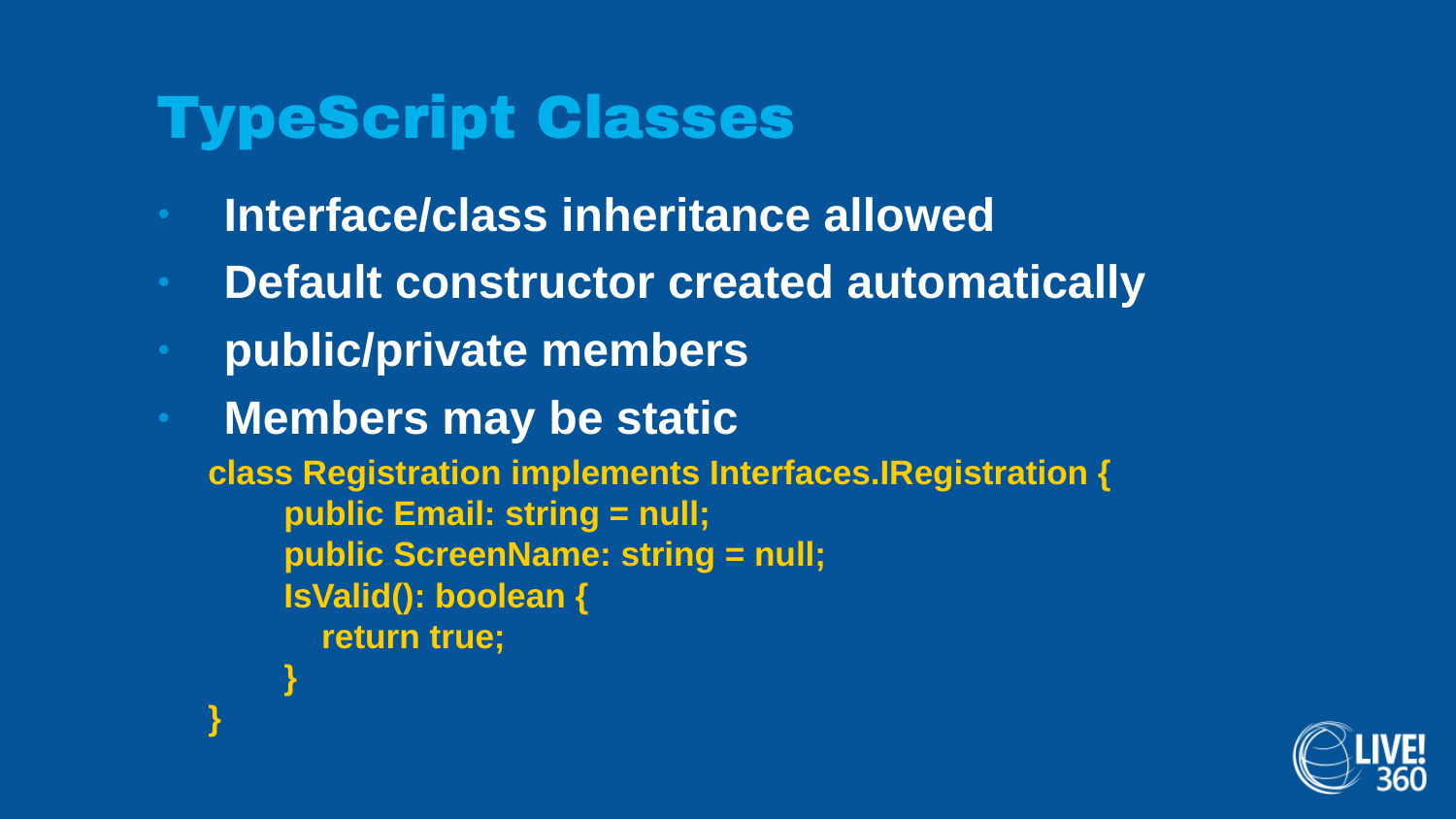

# TypeScript Classes
Interface/class inheritance allowed
Default constructor created automatically
public/private members
Members may be static
class Registration implements Interfaces.IRegistration {
        public Email: string = null;
        public ScreenName: string = null;
        IsValid(): boolean {
            return true;
        }
}